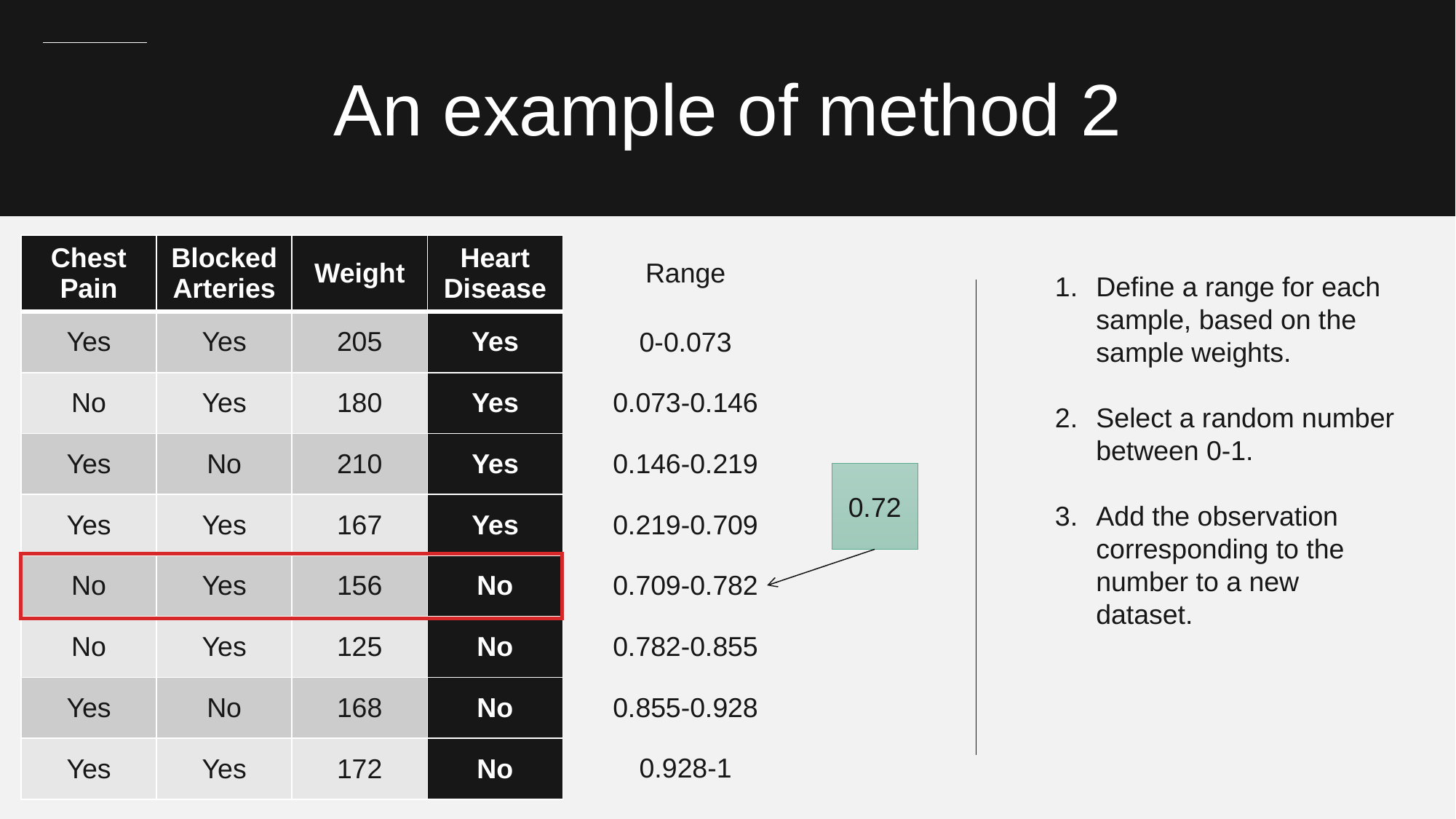

An example of method 2
| Chest Pain | Blocked Arteries | Weight | Heart Disease |
| --- | --- | --- | --- |
| Yes | Yes | 205 | Yes |
| No | Yes | 180 | Yes |
| Yes | No | 210 | Yes |
| Yes | Yes | 167 | Yes |
| No | Yes | 156 | No |
| No | Yes | 125 | No |
| Yes | No | 168 | No |
| Yes | Yes | 172 | No |
| Range |
| --- |
| 0-0.073 |
| 0.073-0.146 |
| 0.146-0.219 |
| 0.219-0.709 |
| 0.709-0.782 |
| 0.782-0.855 |
| 0.855-0.928 |
| 0.928-1 |
Define a range for each sample, based on the sample weights.

Select a random number between 0-1.

Add the observation corresponding to the number to a new dataset.
0.72